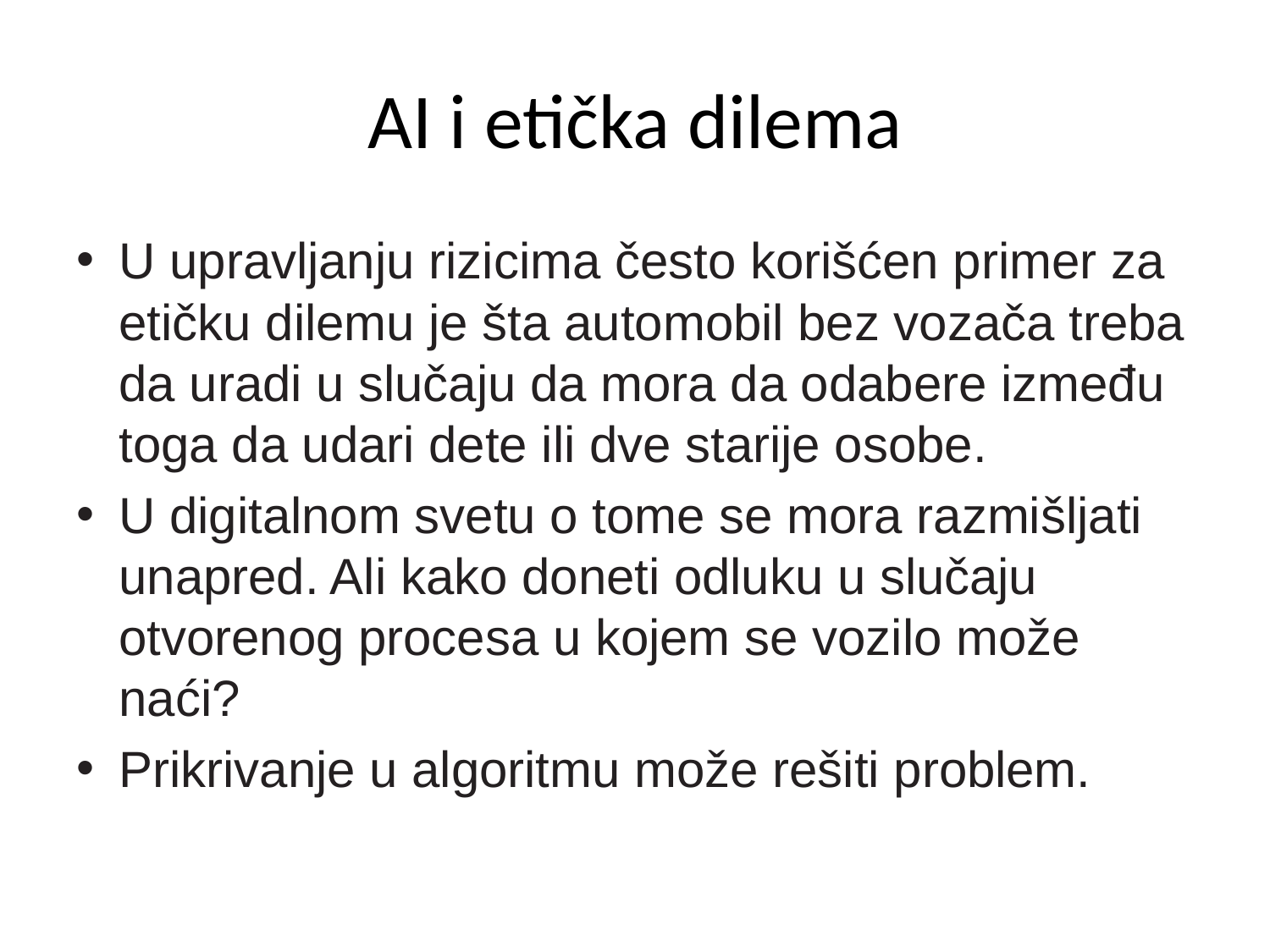

# AI i etička dilema
U upravljanju rizicima često korišćen primer za etičku dilemu je šta automobil bez vozača treba da uradi u slučaju da mora da odabere između toga da udari dete ili dve starije osobe.
U digitalnom svetu o tome se mora razmišljati unapred. Ali kako doneti odluku u slučaju otvorenog procesa u kojem se vozilo može naći?
Prikrivanje u algoritmu može rešiti problem.